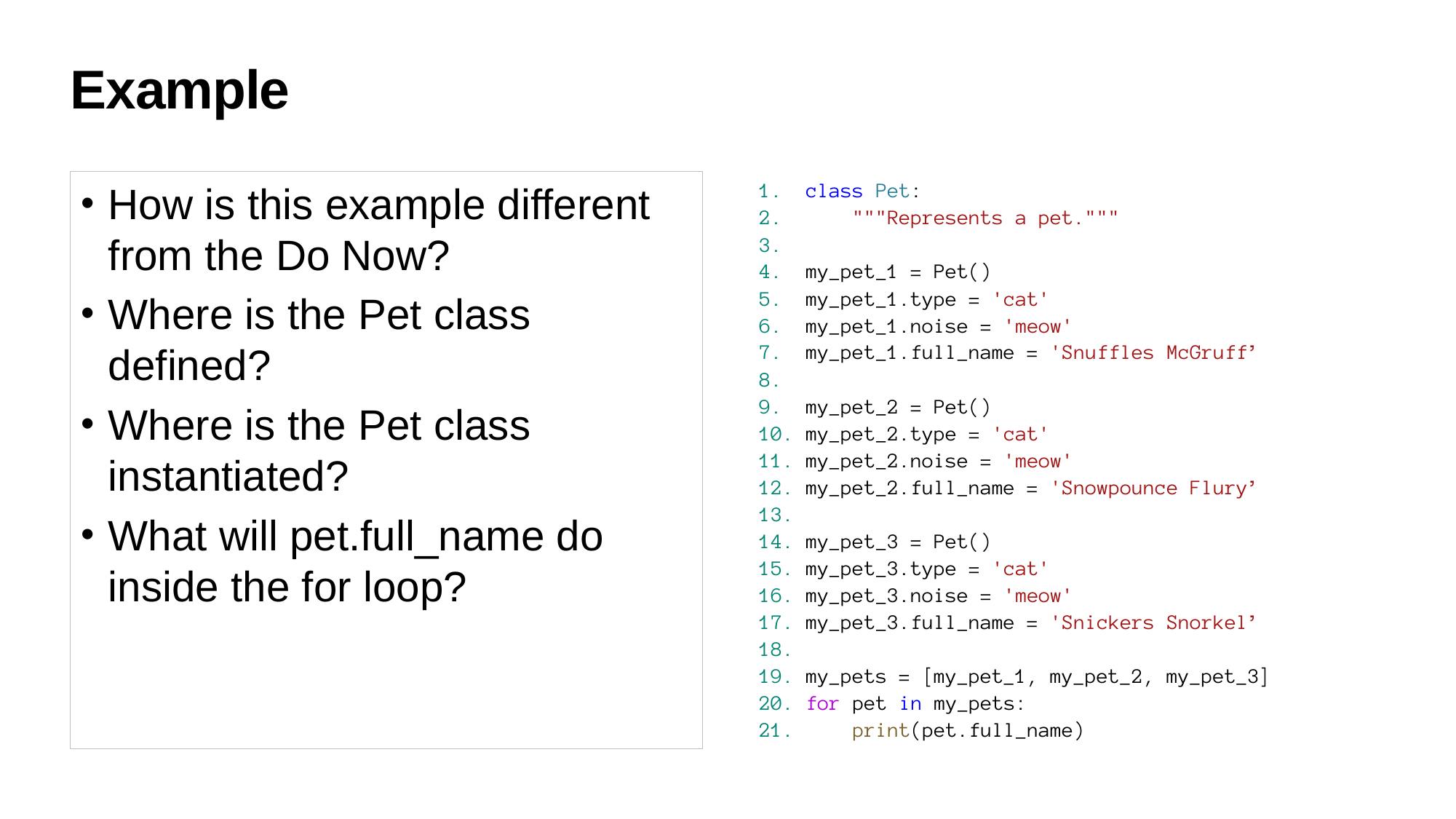

# Example
How is this example different from the Do Now?
Where is the Pet class defined?
Where is the Pet class instantiated?
What will pet.full_name do inside the for loop?
class Pet:
    """Represents a pet."""

my_pet_1 = Pet()
my_pet_1.type = 'cat'
my_pet_1.noise = 'meow'
my_pet_1.full_name = 'Snuffles McGruff’

​my_pet_2 = Pet()
my_pet_2.type = 'cat'
my_pet_2.noise = 'meow'
my_pet_2.full_name = 'Snowpounce Flury’

​my_pet_3 = Pet()
my_pet_3.type = 'cat'
my_pet_3.noise = 'meow'
my_pet_3.full_name = 'Snickers Snorkel’

​my_pets = [my_pet_1, my_pet_2, my_pet_3]
for pet in my_pets:
    print(pet.full_name)